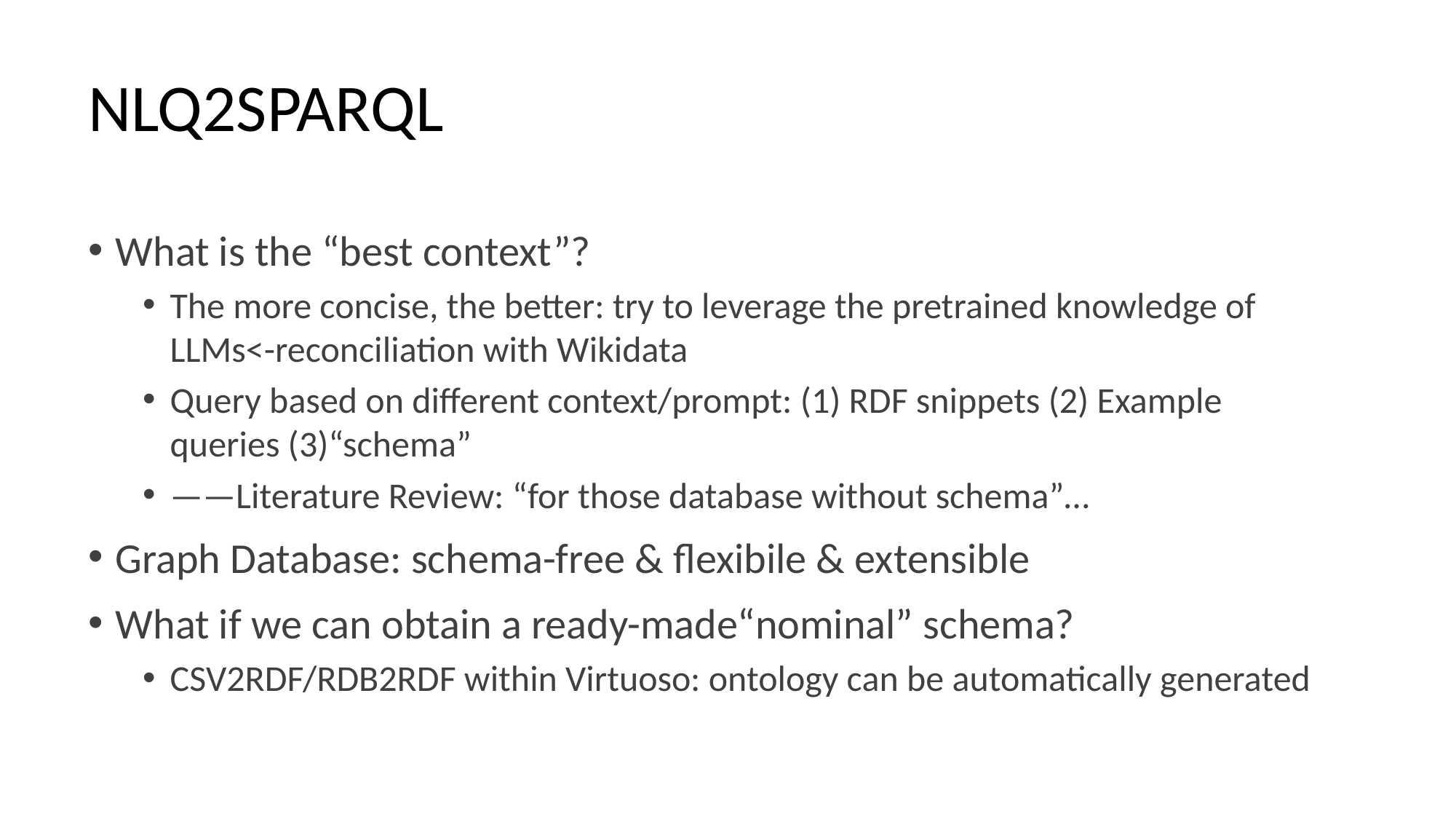

# NLQ2SPARQL
What is the “best context”?
The more concise, the better: try to leverage the pretrained knowledge of LLMs<-reconciliation with Wikidata
Query based on different context/prompt: (1) RDF snippets (2) Example queries (3)“schema”
——Literature Review: “for those database without schema”…
Graph Database: schema-free & flexibile & extensible
What if we can obtain a ready-made“nominal” schema?
CSV2RDF/RDB2RDF within Virtuoso: ontology can be automatically generated